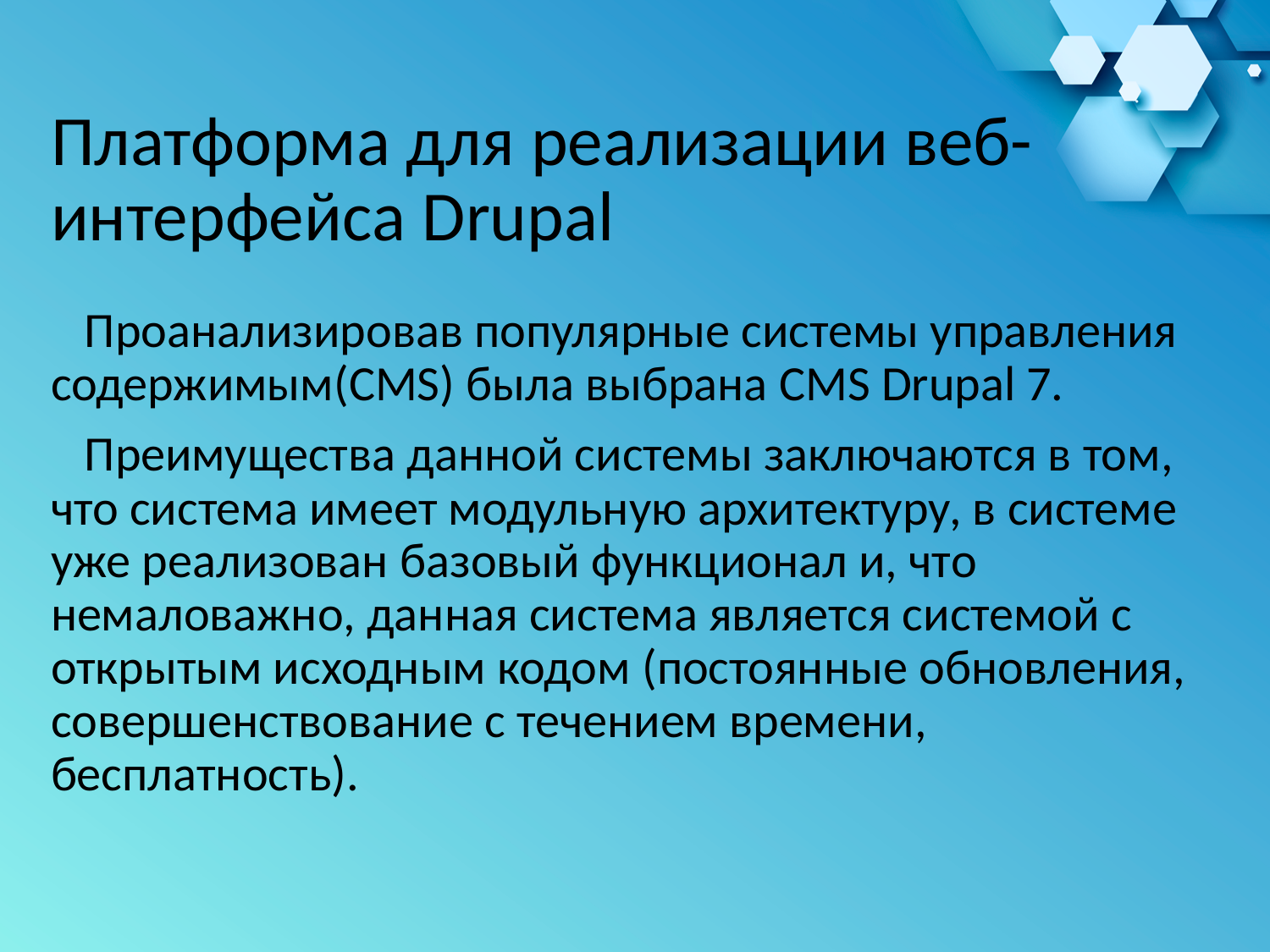

# Платформа для реализации веб-интерфейса Drupal
   Проанализировав популярные системы управления содержимым(CMS) была выбрана CMS Drupal 7.
   Преимущества данной системы заключаются в том, что система имеет модульную архитектуру, в системе уже реализован базовый функционал и, что немаловажно, данная система является системой с открытым исходным кодом (постоянные обновления, совершенствование с течением времени, бесплатность).